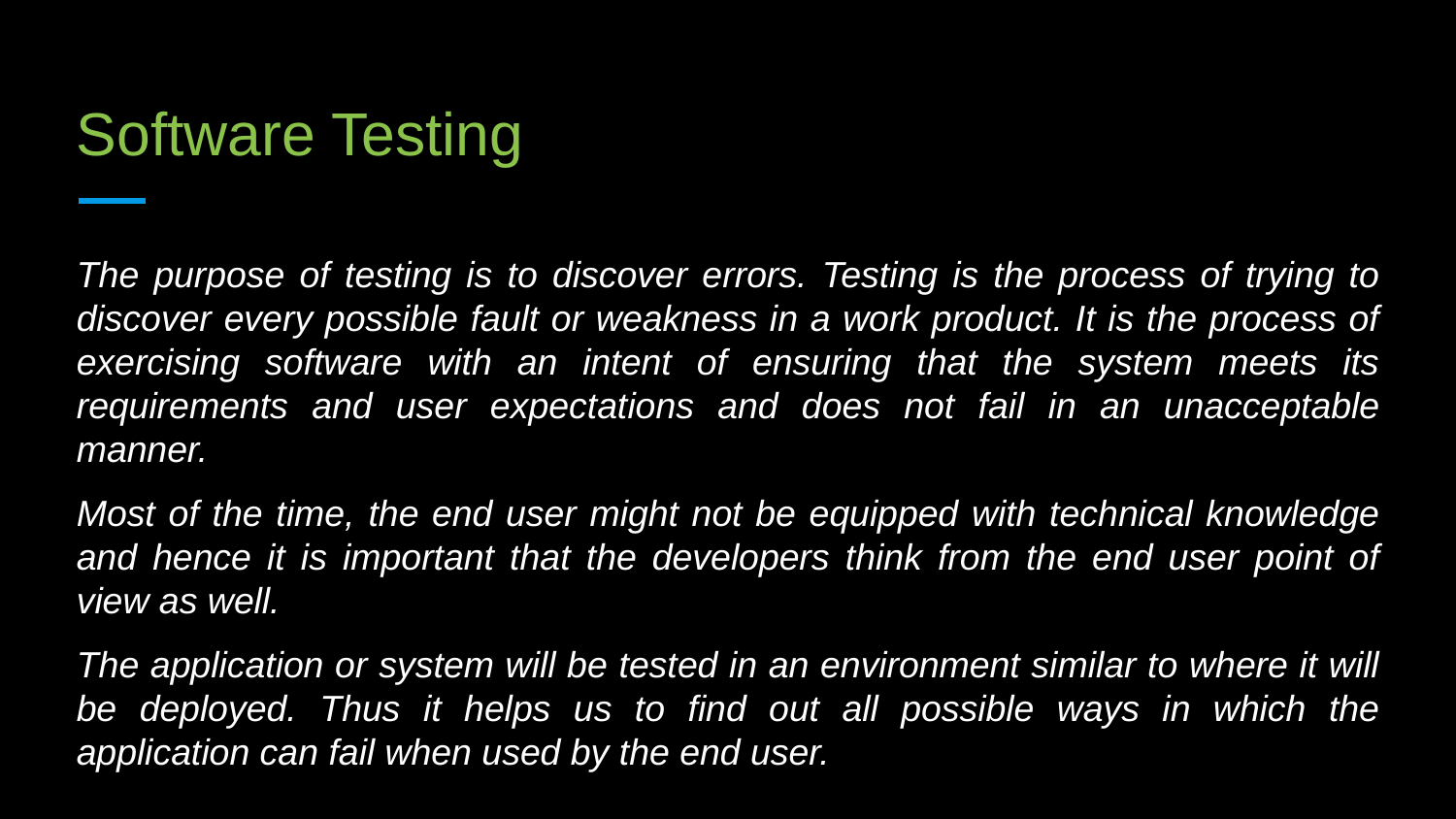

# Software Testing
The purpose of testing is to discover errors. Testing is the process of trying to discover every possible fault or weakness in a work product. It is the process of exercising software with an intent of ensuring that the system meets its requirements and user expectations and does not fail in an unacceptable manner.
Most of the time, the end user might not be equipped with technical knowledge and hence it is important that the developers think from the end user point of view as well.
The application or system will be tested in an environment similar to where it will be deployed. Thus it helps us to find out all possible ways in which the application can fail when used by the end user.